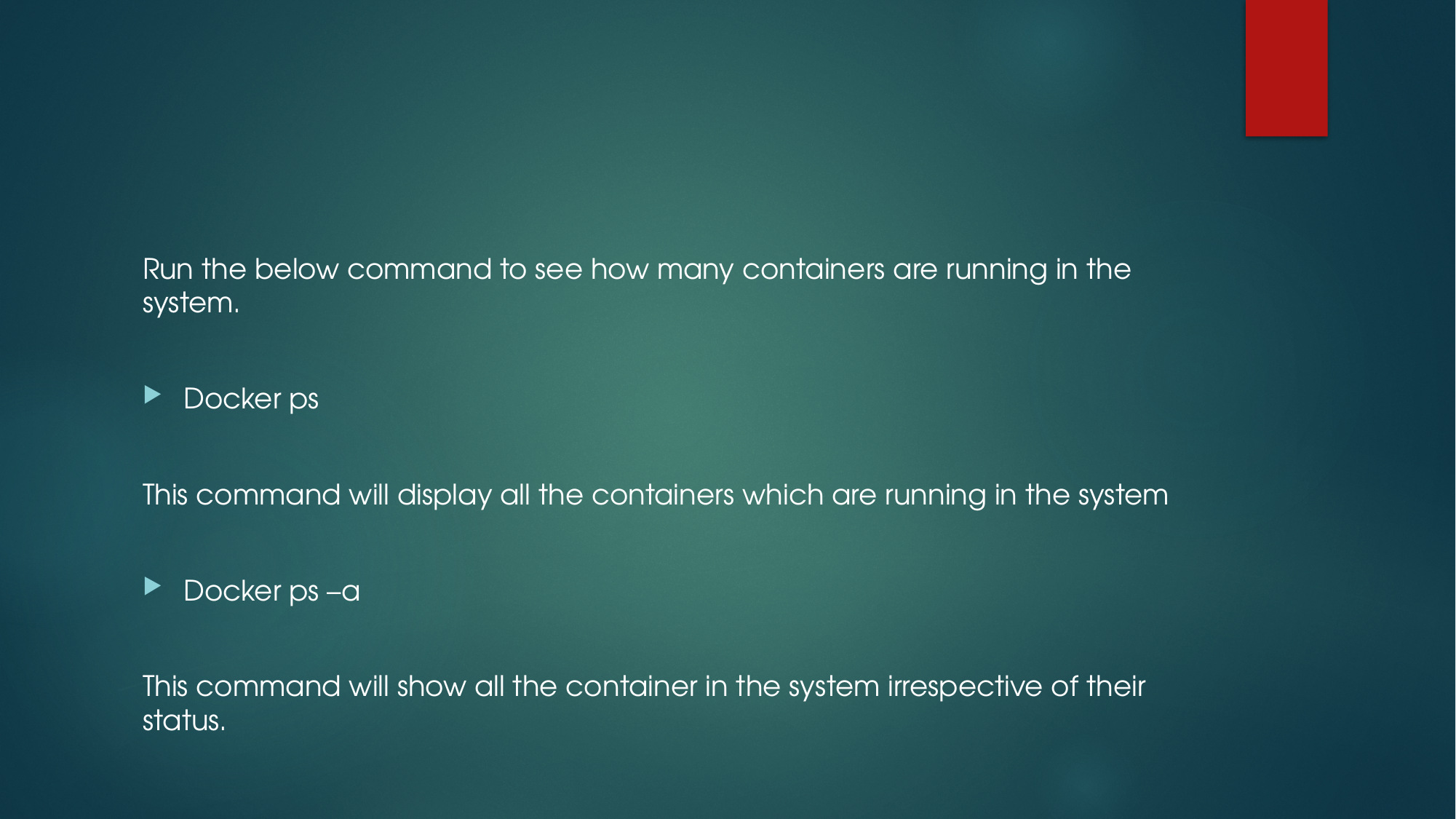

#
Run the below command to see how many containers are running in the system.

Docker ps

This command will display all the containers which are running in the system

Docker ps –a

This command will show all the container in the system irrespective of their status.